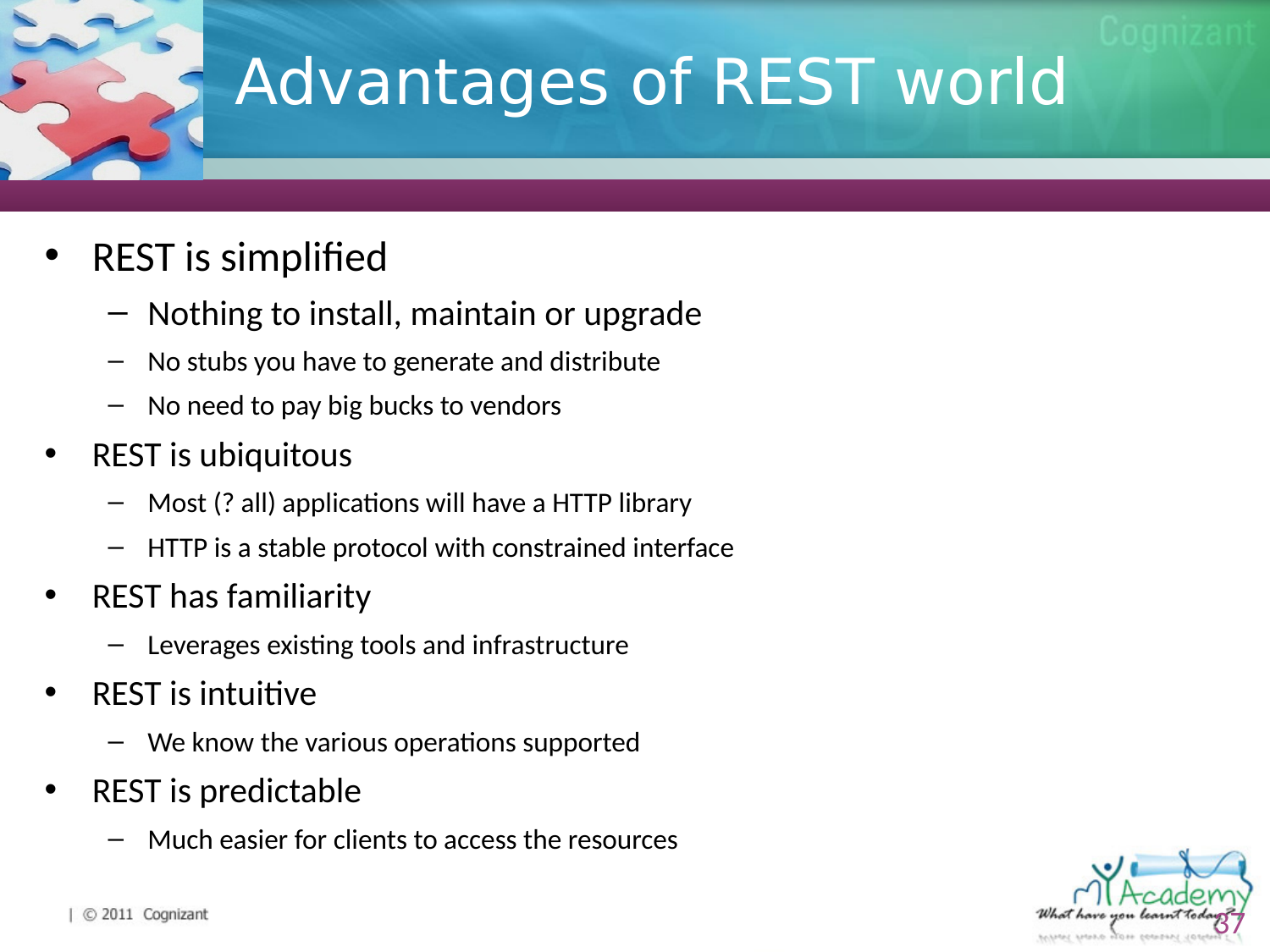

# Advantages of REST world
REST is simplified
Nothing to install, maintain or upgrade
No stubs you have to generate and distribute
No need to pay big bucks to vendors
REST is ubiquitous
Most (? all) applications will have a HTTP library
HTTP is a stable protocol with constrained interface
REST has familiarity
Leverages existing tools and infrastructure
REST is intuitive
We know the various operations supported
REST is predictable
Much easier for clients to access the resources
37